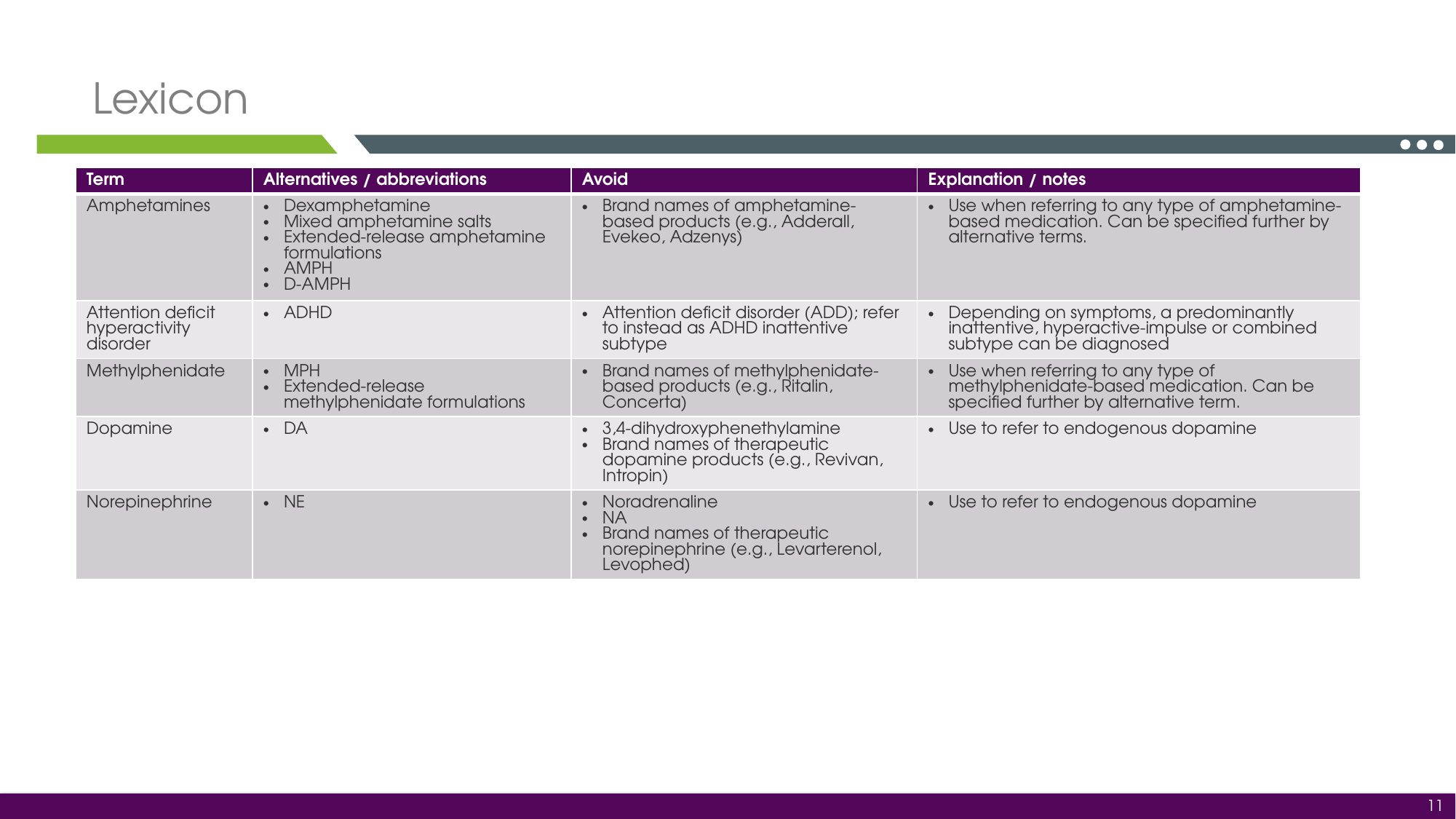

# Lexicon
| Term | Alternatives / abbreviations | Avoid | Explanation / notes |
| --- | --- | --- | --- |
| Amphetamines | Dexamphetamine Mixed amphetamine salts Extended-release amphetamine formulations AMPH D-AMPH | Brand names of amphetamine-based products (e.g., Adderall, Evekeo, Adzenys) | Use when referring to any type of amphetamine-based medication. Can be specified further by alternative terms. |
| Attention deficit hyperactivity disorder | ADHD | Attention deficit disorder (ADD); refer to instead as ADHD inattentive subtype | Depending on symptoms, a predominantly inattentive, hyperactive-impulse or combined subtype can be diagnosed |
| Methylphenidate | MPH Extended-release methylphenidate formulations | Brand names of methylphenidate-based products (e.g., Ritalin, Concerta) | Use when referring to any type of methylphenidate-based medication. Can be specified further by alternative term. |
| Dopamine | DA | 3,4-dihydroxyphenethylamine Brand names of therapeutic dopamine products (e.g., Revivan, Intropin) | Use to refer to endogenous dopamine |
| Norepinephrine | NE | Noradrenaline NA Brand names of therapeutic norepinephrine (e.g., Levarterenol, Levophed) | Use to refer to endogenous dopamine |